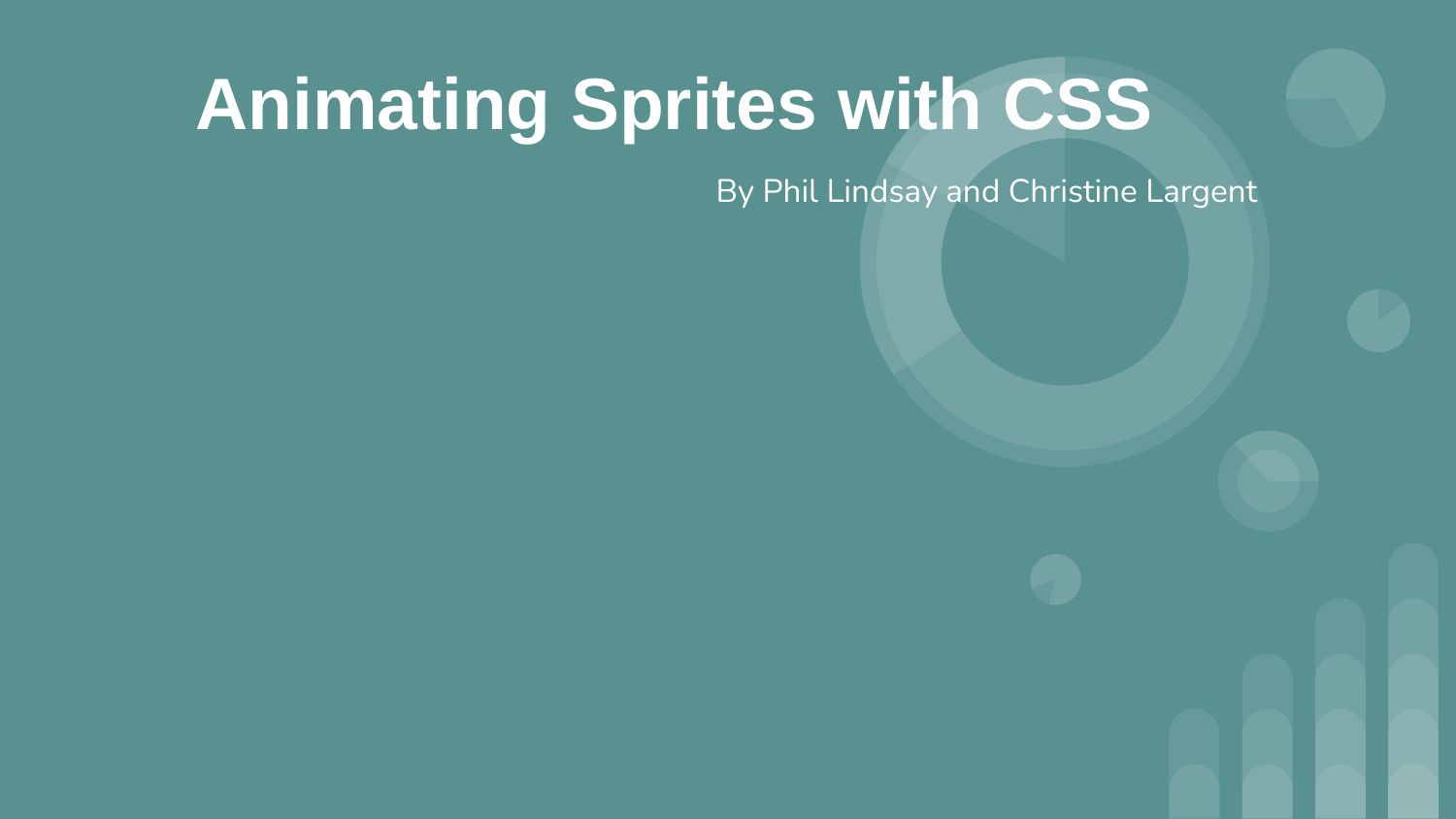

# Animating Sprites with CSS
By Phil Lindsay and Christine Largent